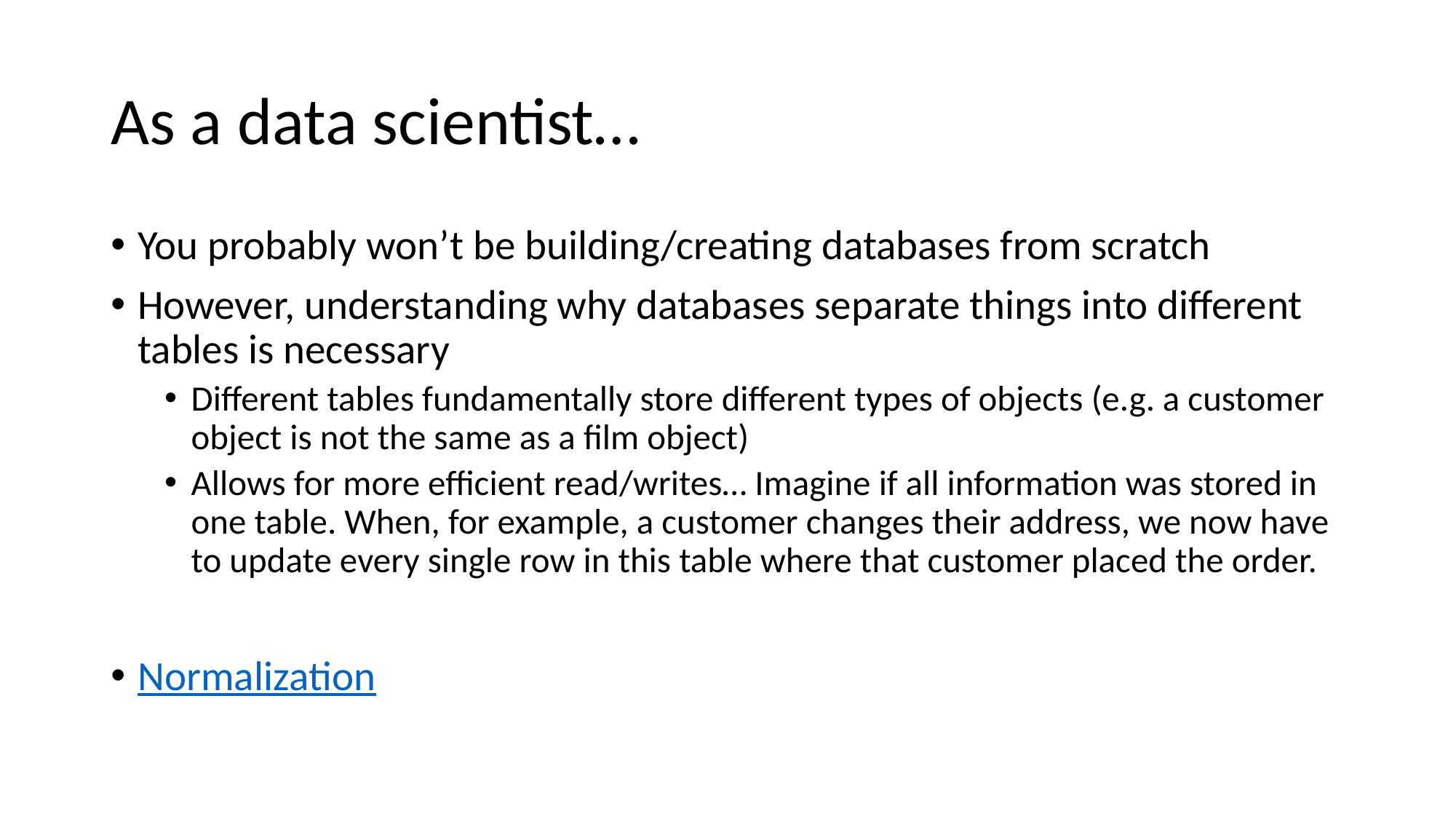

# As a data scientist…
You probably won’t be building/creating databases from scratch
However, understanding why databases separate things into different tables is necessary
Different tables fundamentally store different types of objects (e.g. a customer object is not the same as a film object)
Allows for more efficient read/writes… Imagine if all information was stored in one table. When, for example, a customer changes their address, we now have to update every single row in this table where that customer placed the order.

Normalization